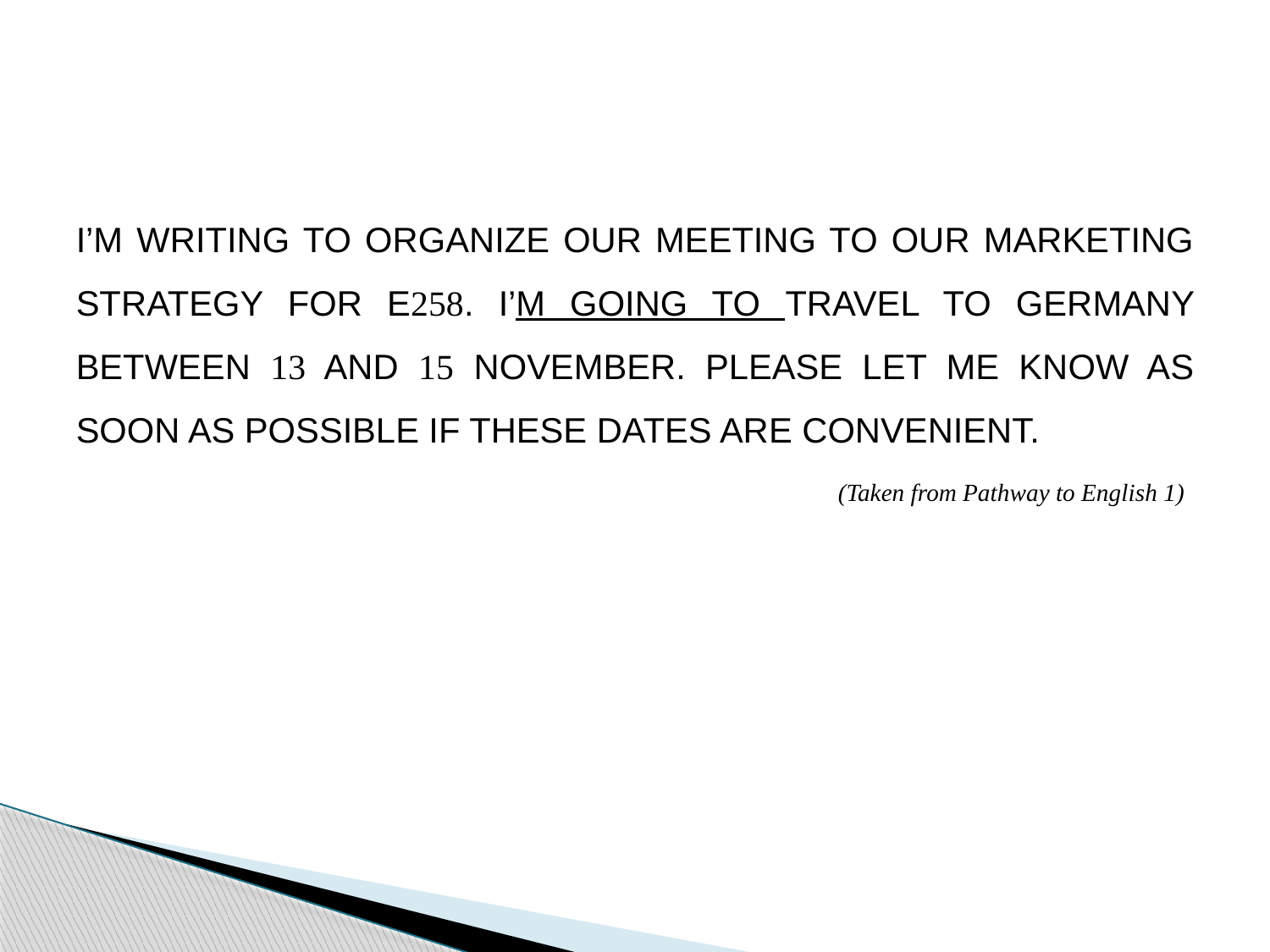

I’M WRITING TO ORGANIZE OUR MEETING TO OUR MARKETING STRATEGY FOR E258. I’M GOING TO TRAVEL TO GERMANY BETWEEN 13 AND 15 NOVEMBER. PLEASE LET ME KNOW AS SOON AS POSSIBLE IF THESE DATES ARE CONVENIENT.
						(Taken from Pathway to English 1)